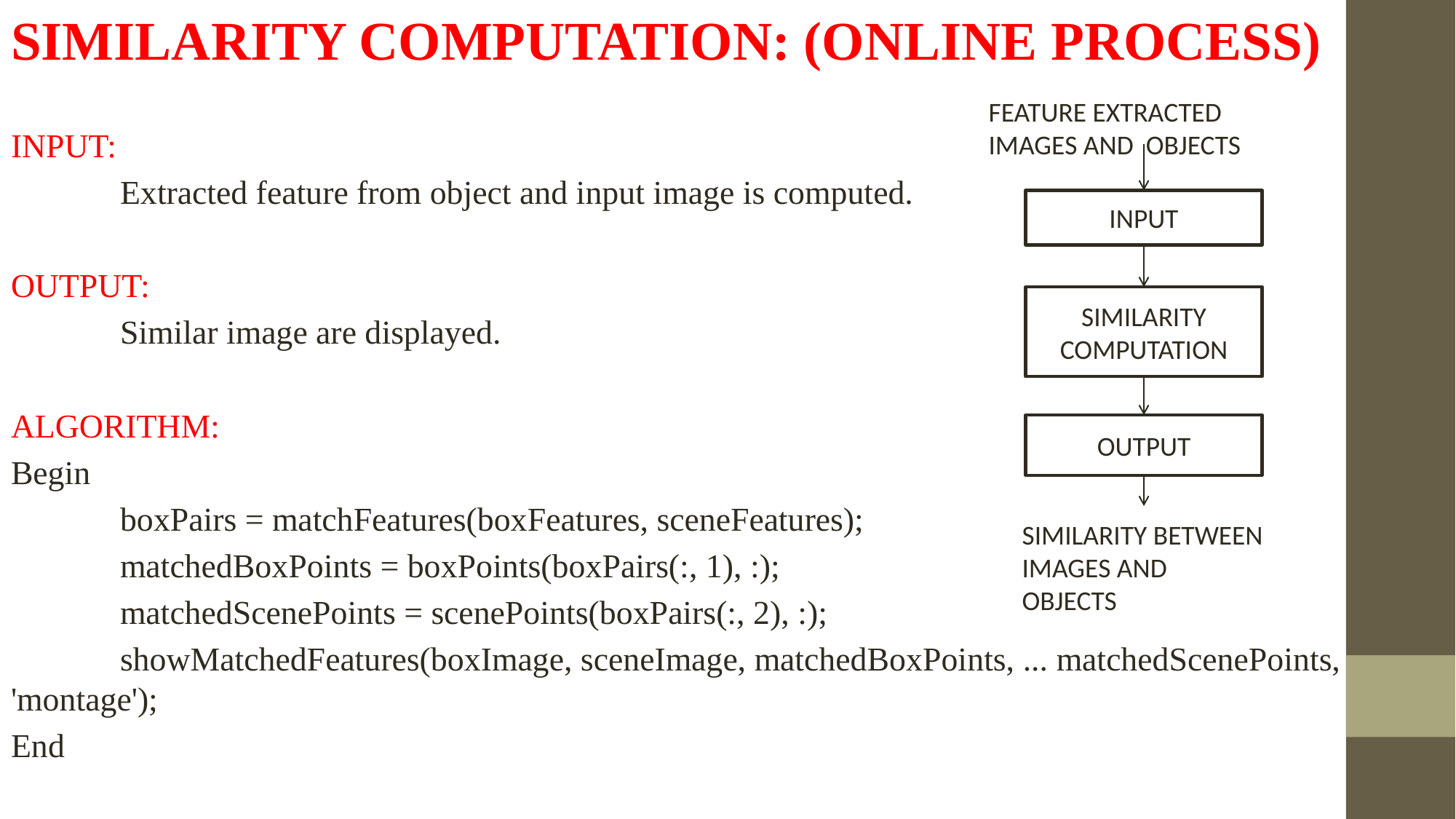

SIMILARITY COMPUTATION: (ONLINE PROCESS)

INPUT:
	Extracted feature from object and input image is computed.

OUTPUT:
	Similar image are displayed.

ALGORITHM:
Begin
	boxPairs = matchFeatures(boxFeatures, sceneFeatures);
	matchedBoxPoints = boxPoints(boxPairs(:, 1), :);
	matchedScenePoints = scenePoints(boxPairs(:, 2), :);
	showMatchedFeatures(boxImage, sceneImage, matchedBoxPoints, ... matchedScenePoints, 'montage');
End
FEATURE EXTRACTED IMAGES AND  OBJECTS

INPUT
SIMILARITY COMPUTATION
OUTPUT
SIMILARITY BETWEEN IMAGES AND OBJECTS